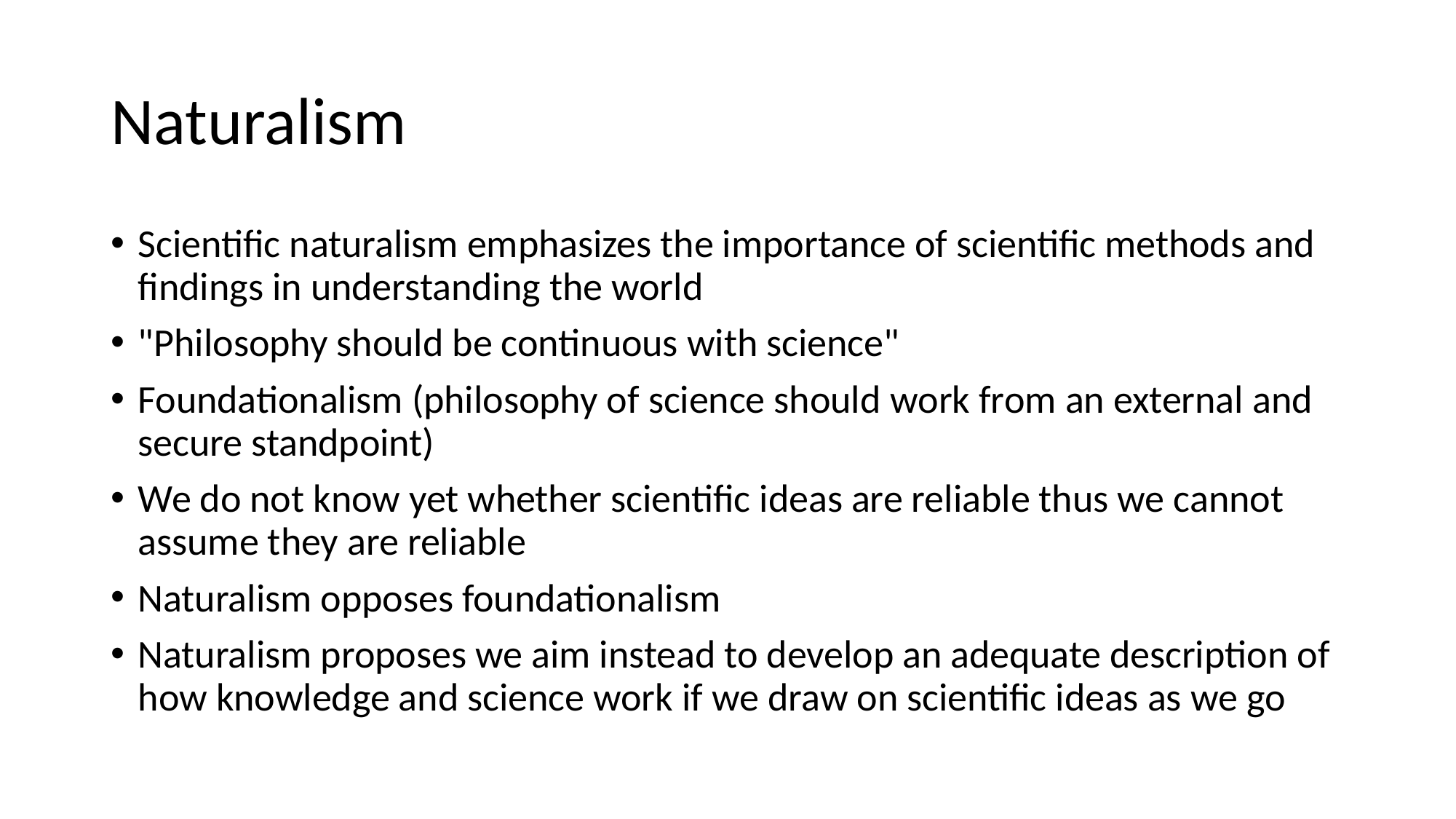

# Naturalism
Scientific naturalism emphasizes the importance of scientific methods and findings in understanding the world
"Philosophy should be continuous with science"
Foundationalism (philosophy of science should work from an external and secure standpoint)
We do not know yet whether scientific ideas are reliable thus we cannot assume they are reliable
Naturalism opposes foundationalism
Naturalism proposes we aim instead to develop an adequate description of how knowledge and science work if we draw on scientific ideas as we go